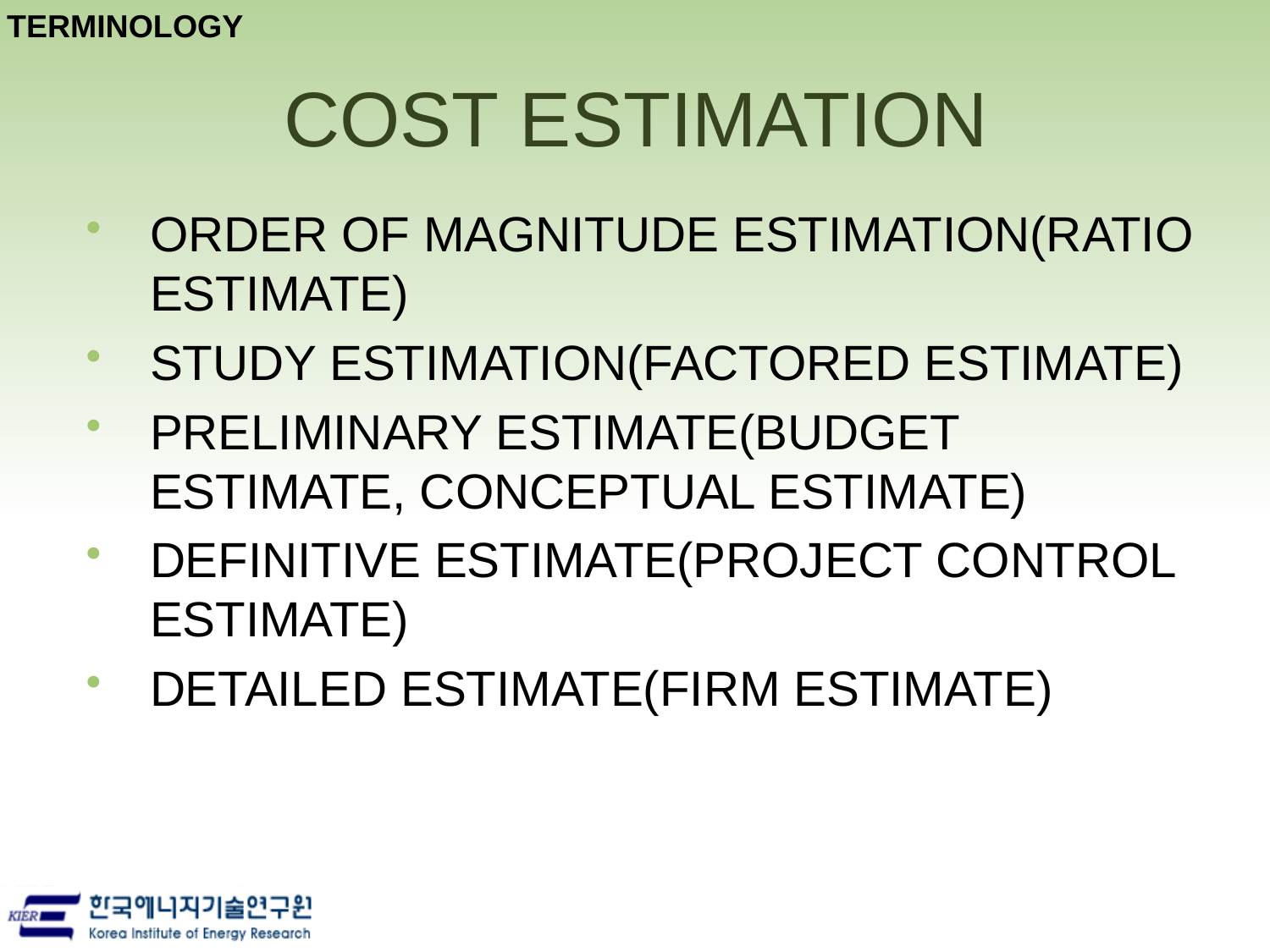

TERMINOLOGY
# COST ESTIMATION
ORDER OF MAGNITUDE ESTIMATION(RATIO ESTIMATE)
STUDY ESTIMATION(FACTORED ESTIMATE)
PRELIMINARY ESTIMATE(BUDGET ESTIMATE, CONCEPTUAL ESTIMATE)
DEFINITIVE ESTIMATE(PROJECT CONTROL ESTIMATE)
DETAILED ESTIMATE(FIRM ESTIMATE)